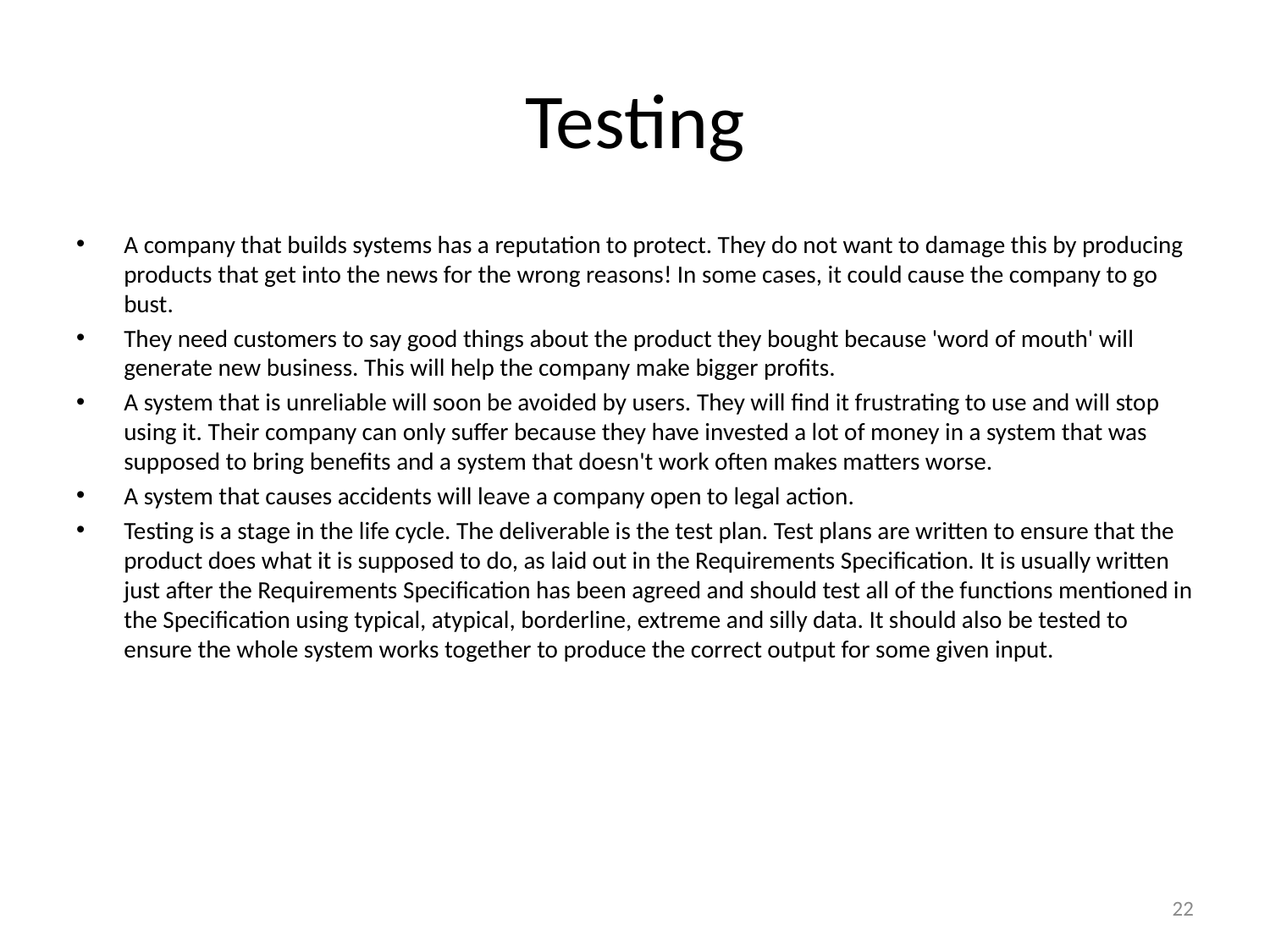

# Testing
A company that builds systems has a reputation to protect. They do not want to damage this by producing products that get into the news for the wrong reasons! In some cases, it could cause the company to go bust.
They need customers to say good things about the product they bought because 'word of mouth' will generate new business. This will help the company make bigger profits.
A system that is unreliable will soon be avoided by users. They will find it frustrating to use and will stop using it. Their company can only suffer because they have invested a lot of money in a system that was supposed to bring benefits and a system that doesn't work often makes matters worse.
A system that causes accidents will leave a company open to legal action.
Testing is a stage in the life cycle. The deliverable is the test plan. Test plans are written to ensure that the product does what it is supposed to do, as laid out in the Requirements Specification. It is usually written just after the Requirements Specification has been agreed and should test all of the functions mentioned in the Specification using typical, atypical, borderline, extreme and silly data. It should also be tested to ensure the whole system works together to produce the correct output for some given input.

22